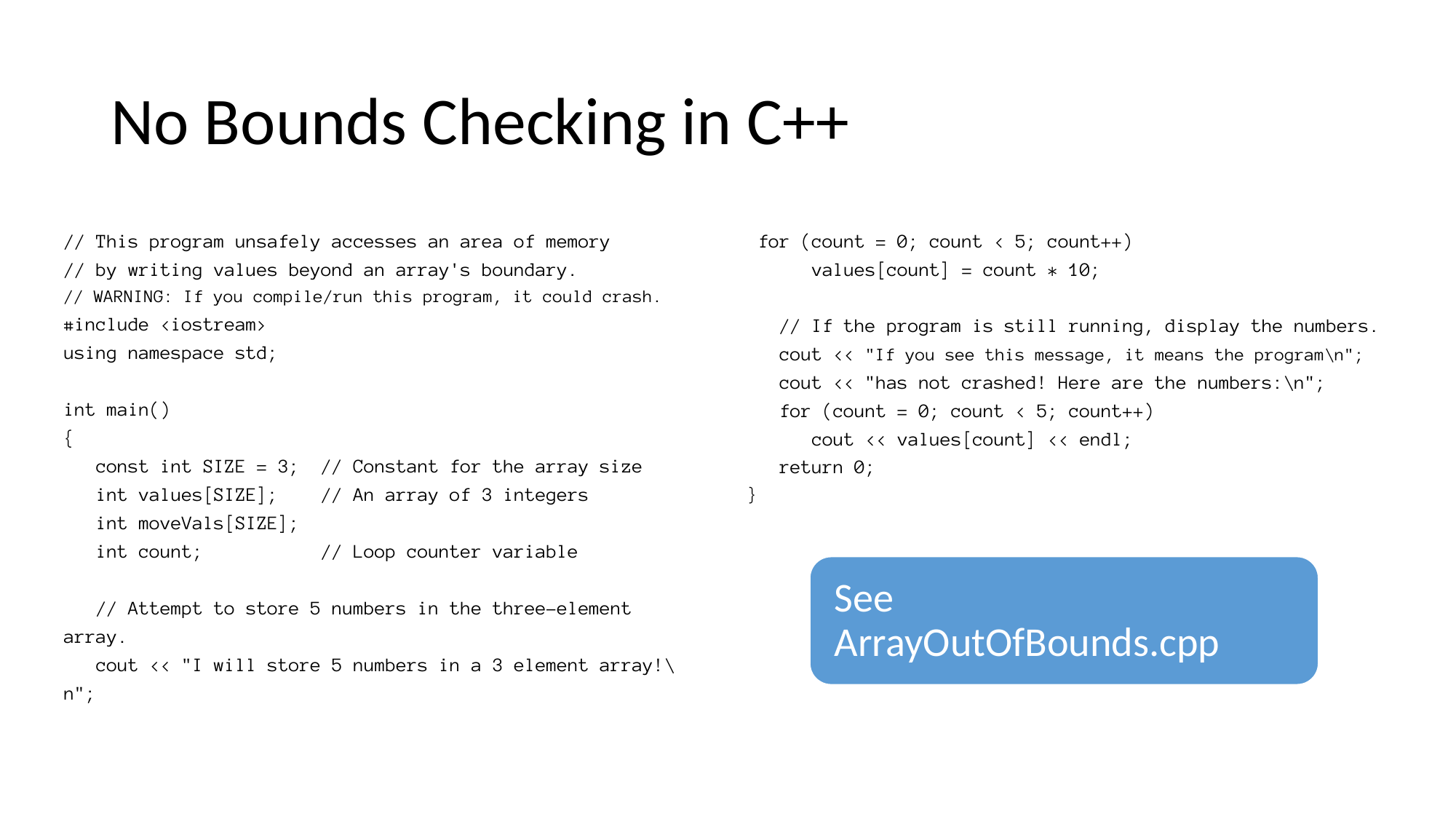

# No Bounds Checking in C++
// This program unsafely accesses an area of memory
// by writing values beyond an array's boundary.
// WARNING: If you compile/run this program, it could crash.
#include <iostream>
using namespace std;

int main()
{
   const int SIZE = 3;  // Constant for the array size
   int values[SIZE];    // An array of 3 integers
   int moveVals[SIZE];
   int count;           // Loop counter variable

   // Attempt to store 5 numbers in the three-element array.
   cout << "I will store 5 numbers in a 3 element array!\n";
 for (count = 0; count < 5; count++)
      values[count] = count * 10;

   // If the program is still running, display the numbers.
   cout << "If you see this message, it means the program\n";
   cout << "has not crashed! Here are the numbers:\n";
   for (count = 0; count < 5; count++)
      cout << values[count] << endl;
   return 0;
}
See
ArrayOutOfBounds.cpp